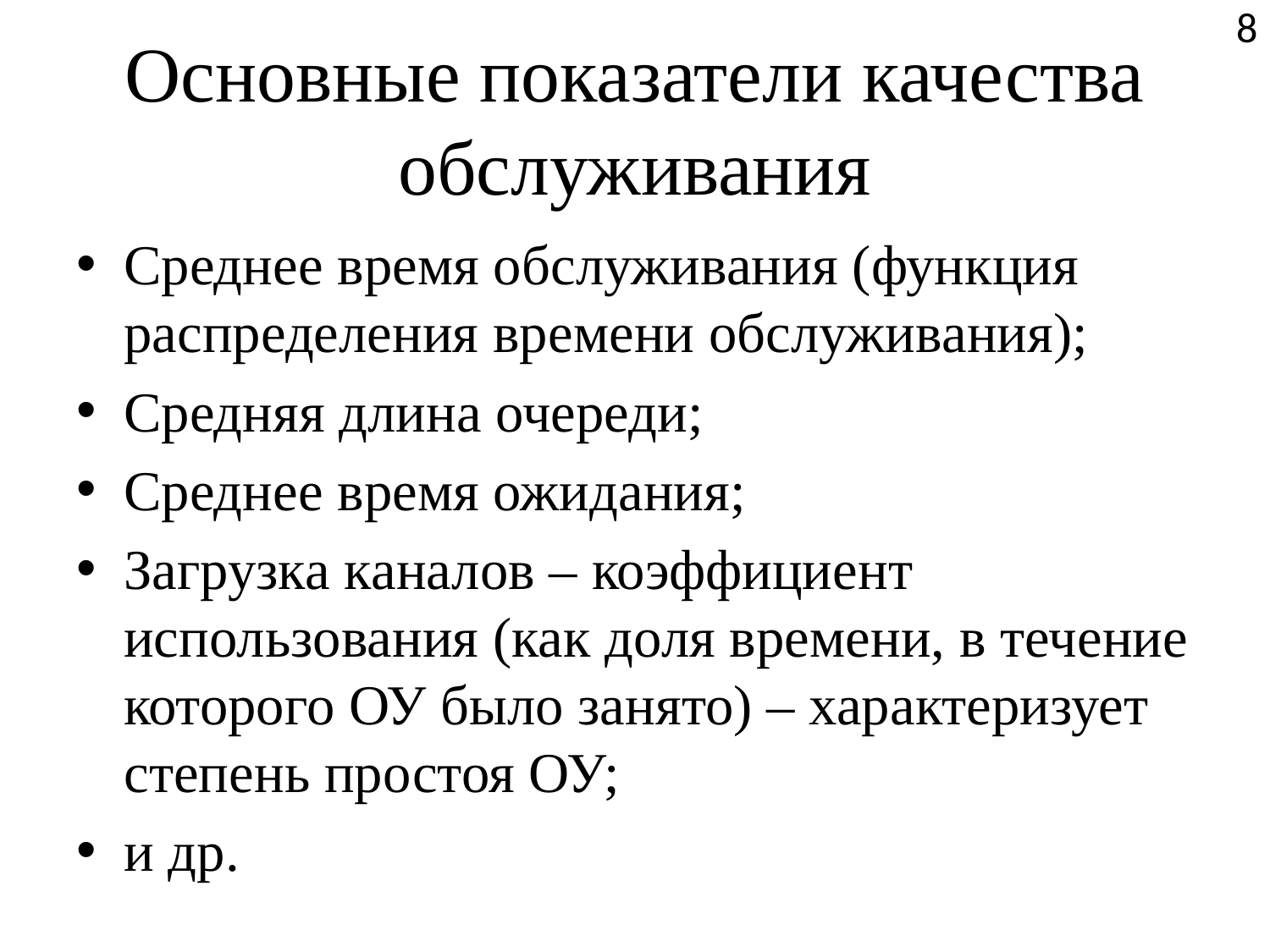

8
# Основные показатели качества обслуживания
Среднее время обслуживания (функция распределения времени обслуживания);
Средняя длина очереди;
Среднее время ожидания;
Загрузка каналов – коэффициент использования (как доля времени, в течение которого ОУ было занято) – характеризует степень простоя ОУ;
и др.